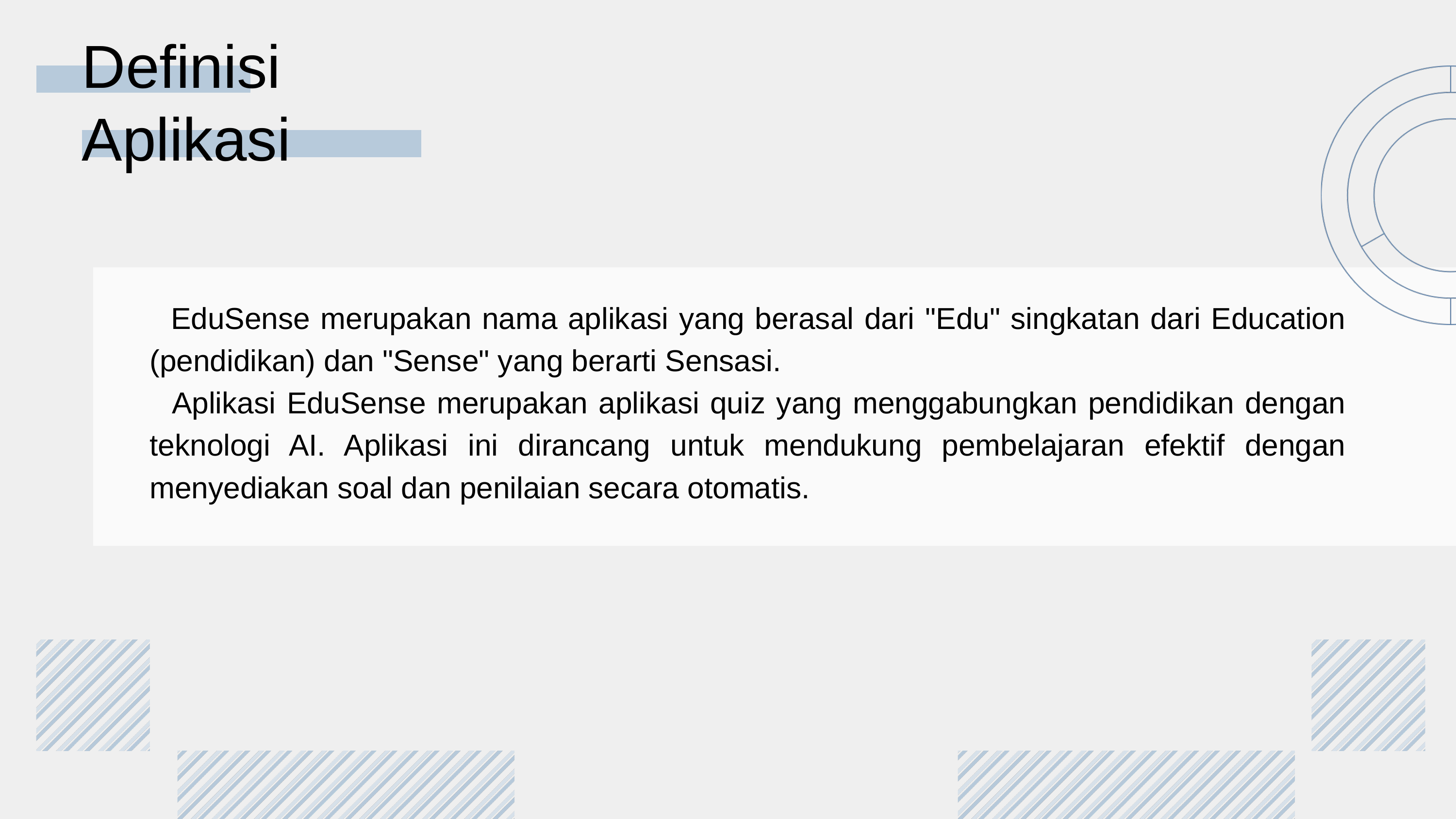

Definisi Aplikasi

  EduSense merupakan nama aplikasi yang berasal dari "Edu" singkatan dari Education (pendidikan) dan "Sense" yang berarti Sensasi.
  Aplikasi EduSense merupakan aplikasi quiz yang menggabungkan pendidikan dengan teknologi AI. Aplikasi ini dirancang untuk mendukung pembelajaran efektif dengan menyediakan soal dan penilaian secara otomatis.